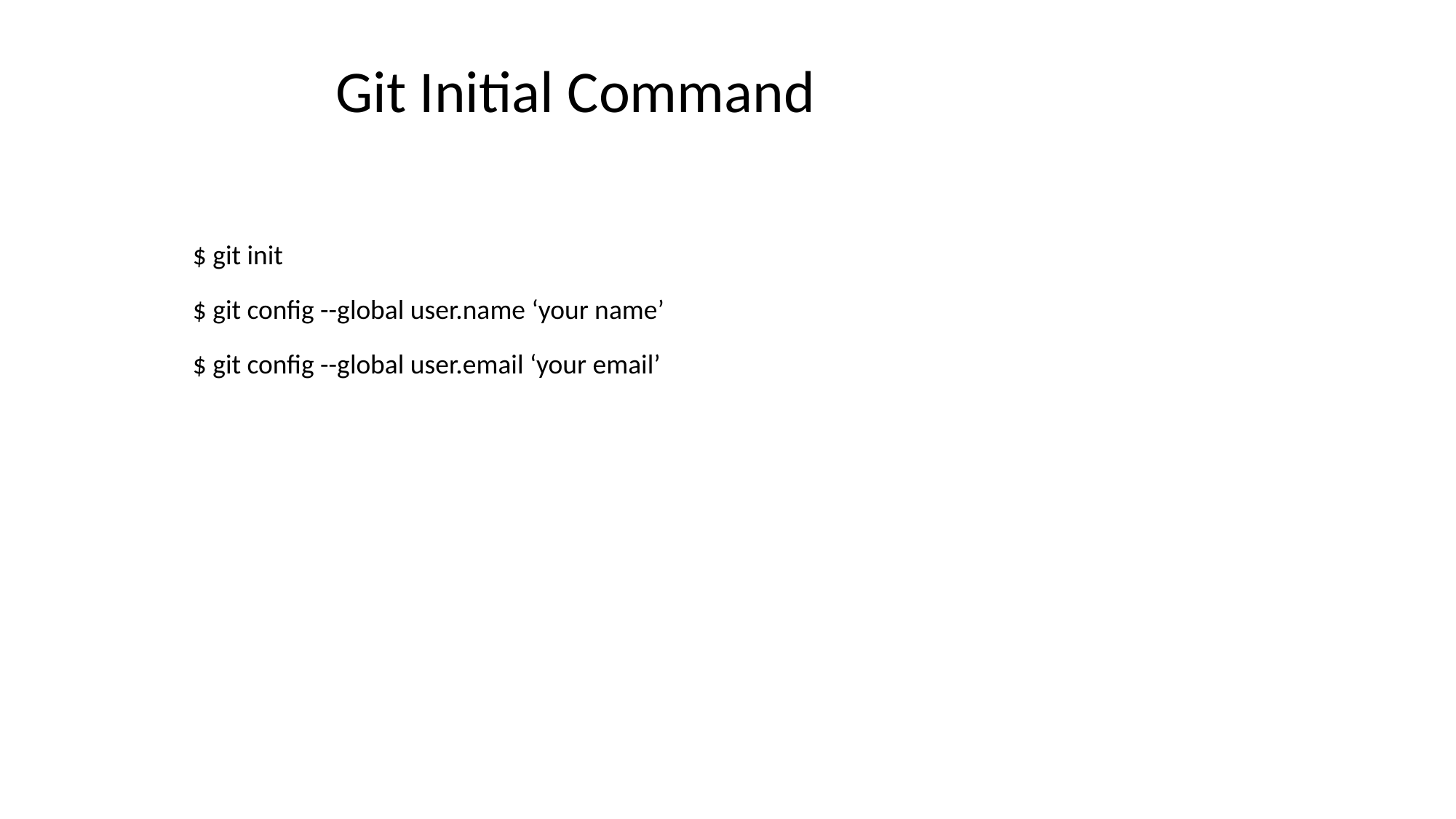

# Git Initial Command
$ git init
$ git config --global user.name ‘your name’
$ git config --global user.email ‘your email’